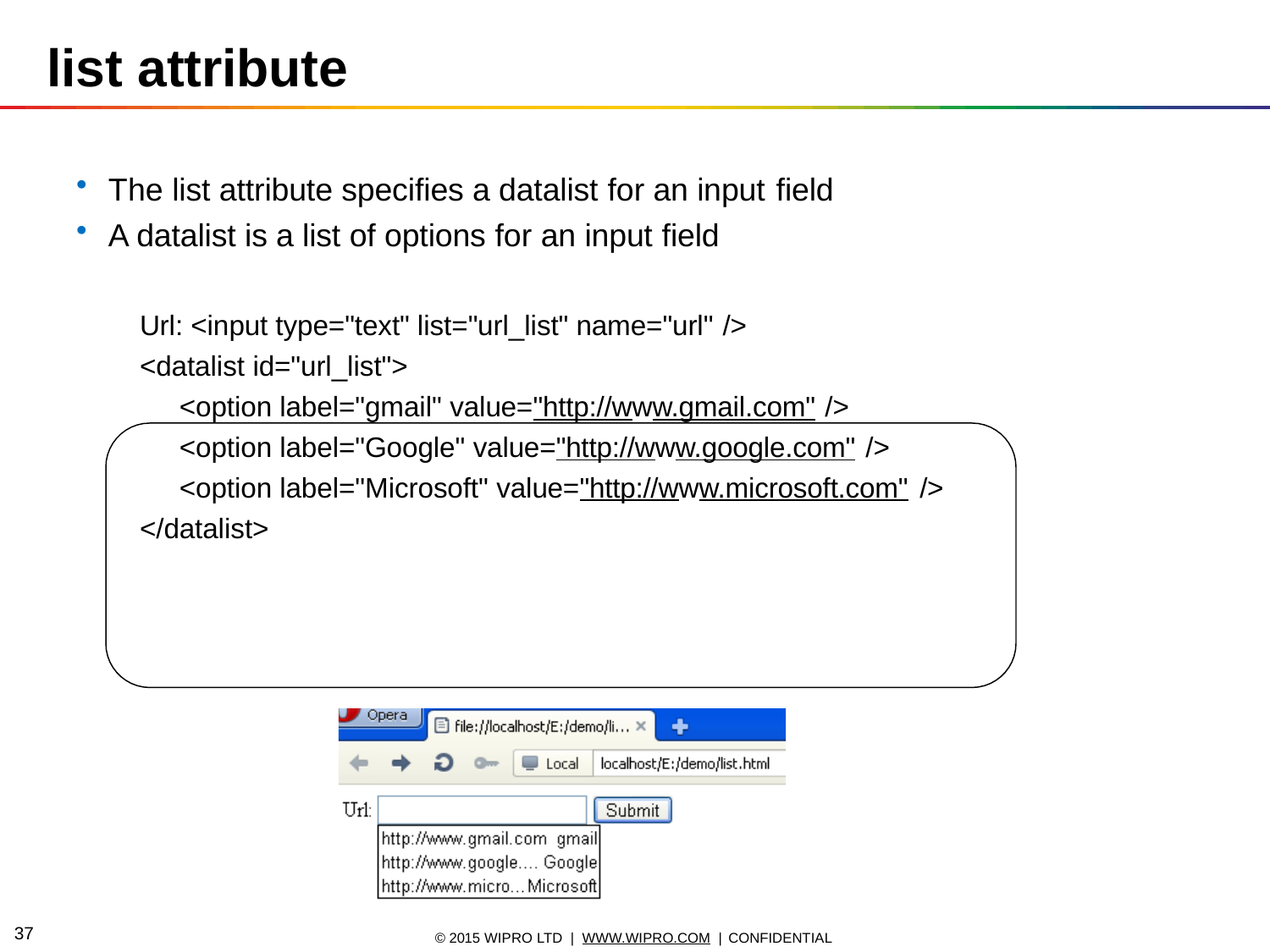

# list attribute
The list attribute specifies a datalist for an input field
A datalist is a list of options for an input field

Url: <input type="text" list="url_list" name="url" />
<datalist id="url_list">
<option label="gmail" value="http://www.gmail.com" />
<option label="Google" value="http://www.google.com" />
<option label="Microsoft" value="http://www.microsoft.com" />
</datalist>

37
© 2015 WIPRO LTD  |  WWW.WIPRO.COM  | CONFIDENTIAL